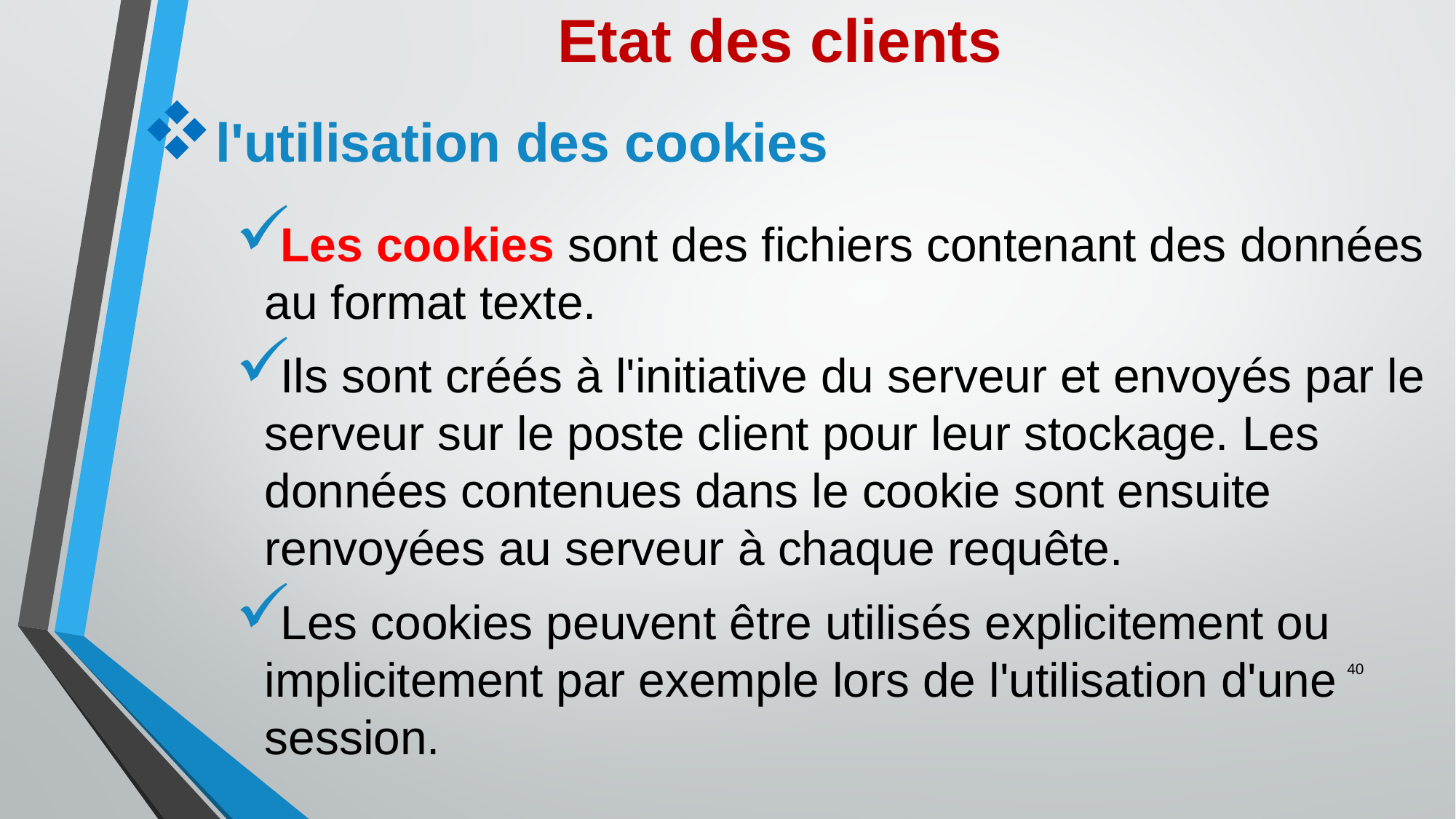

Etat des clients
l'utilisation des cookies
Les cookies sont des fichiers contenant des données au format texte.
Ils sont créés à l'initiative du serveur et envoyés par le serveur sur le poste client pour leur stockage. Les données contenues dans le cookie sont ensuite renvoyées au serveur à chaque requête.
Les cookies peuvent être utilisés explicitement ou implicitement par exemple lors de l'utilisation d'une session.
40